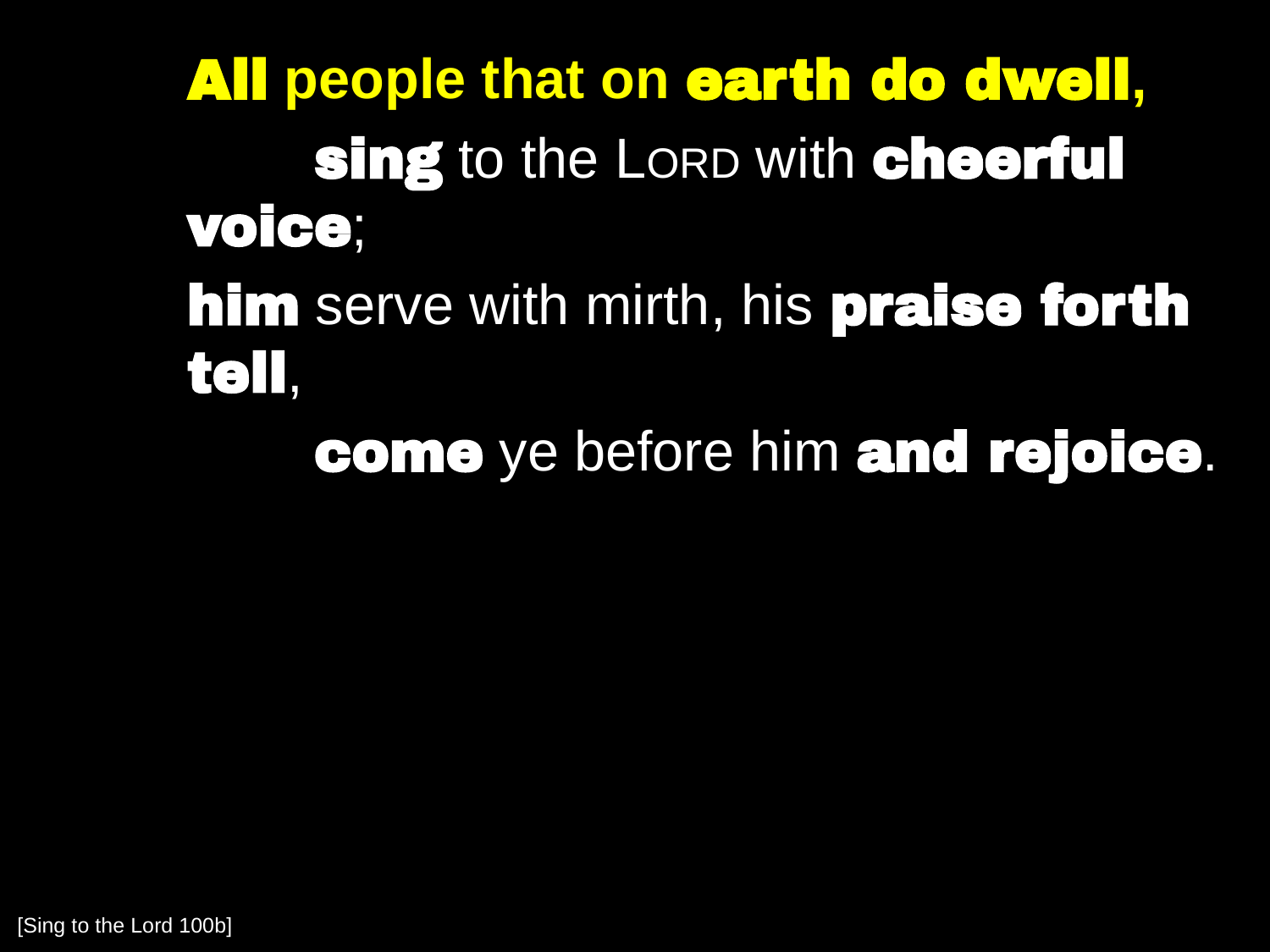

All people that on earth do dwell,
		sing to the Lord with cheerful voice;
	him serve with mirth, his praise forth tell,
		come ye before him and rejoice.
[Sing to the Lord 100b]